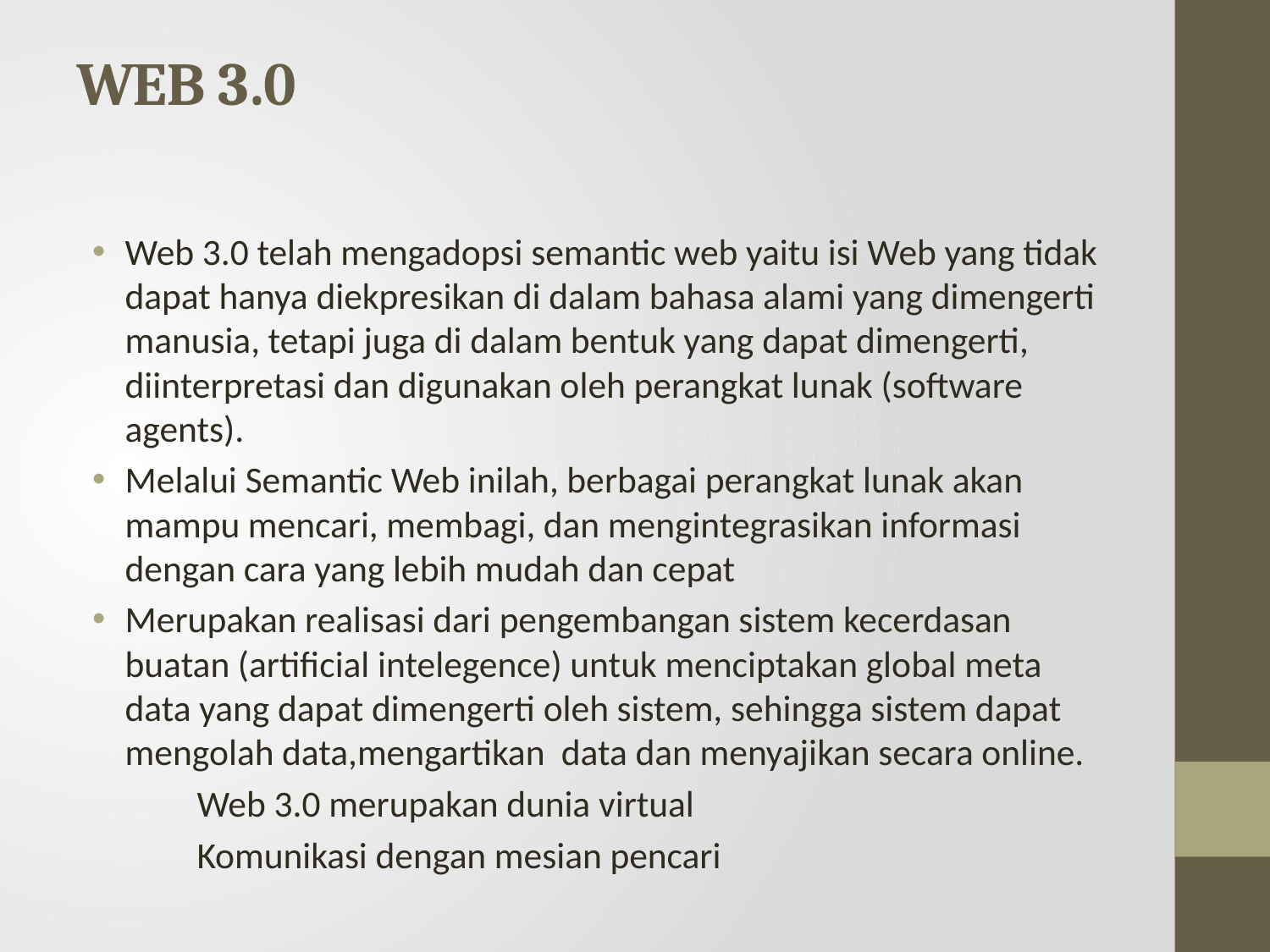

# WEB 3.0
Web 3.0 telah mengadopsi semantic web yaitu isi Web yang tidak dapat hanya diekpresikan di dalam bahasa alami yang dimengerti manusia, tetapi juga di dalam bentuk yang dapat dimengerti, diinterpretasi dan digunakan oleh perangkat lunak (software agents).
Melalui Semantic Web inilah, berbagai perangkat lunak akan mampu mencari, membagi, dan mengintegrasikan informasi dengan cara yang lebih mudah dan cepat
Merupakan realisasi dari pengembangan sistem kecerdasan buatan (artificial intelegence) untuk menciptakan global meta data yang dapat dimengerti oleh sistem, sehingga sistem dapat mengolah data,mengartikan  data dan menyajikan secara online.
	Web 3.0 merupakan dunia virtual
	Komunikasi dengan mesian pencari